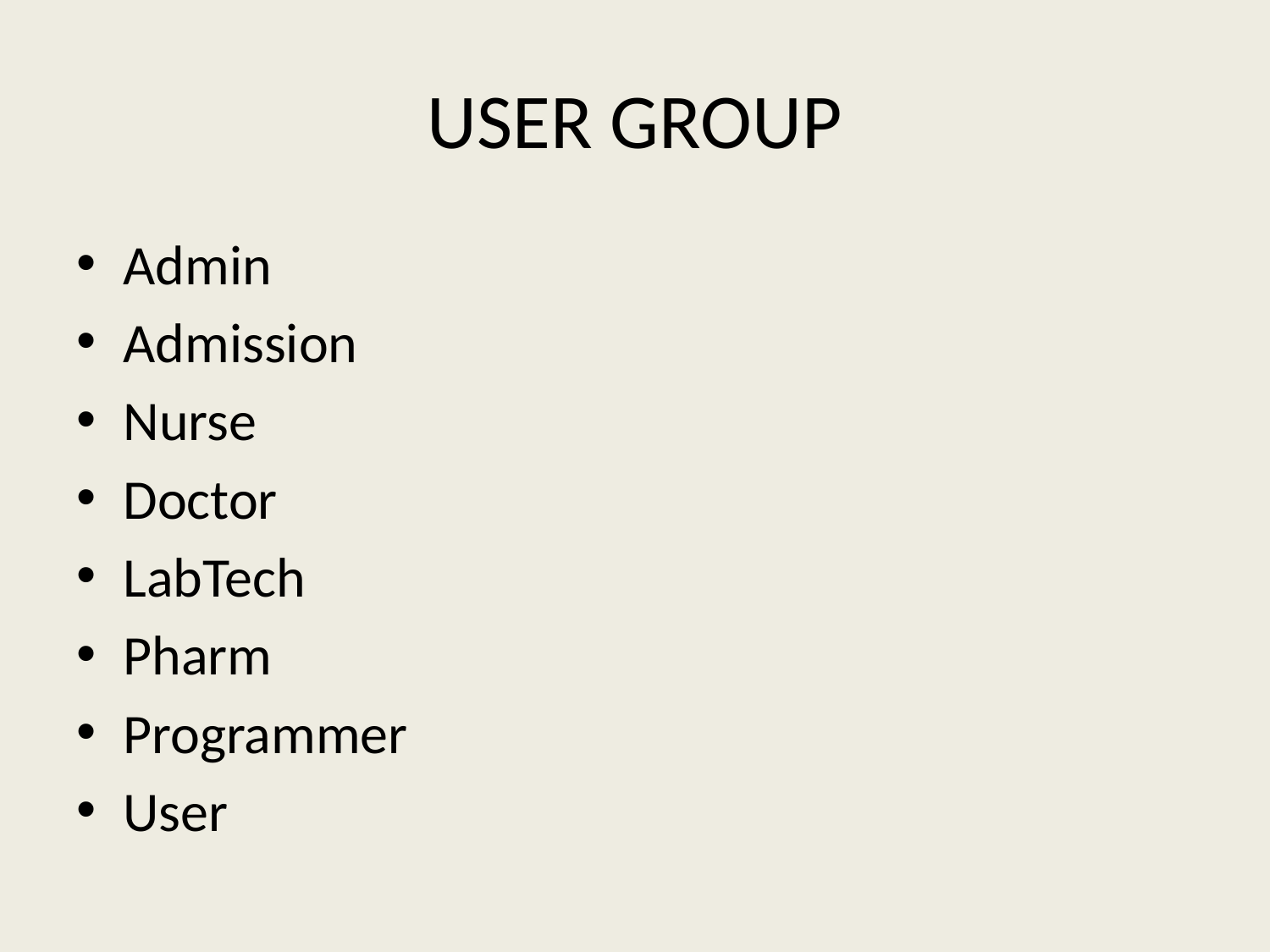

# USER GROUP
Admin
Admission
Nurse
Doctor
LabTech
Pharm
Programmer
User